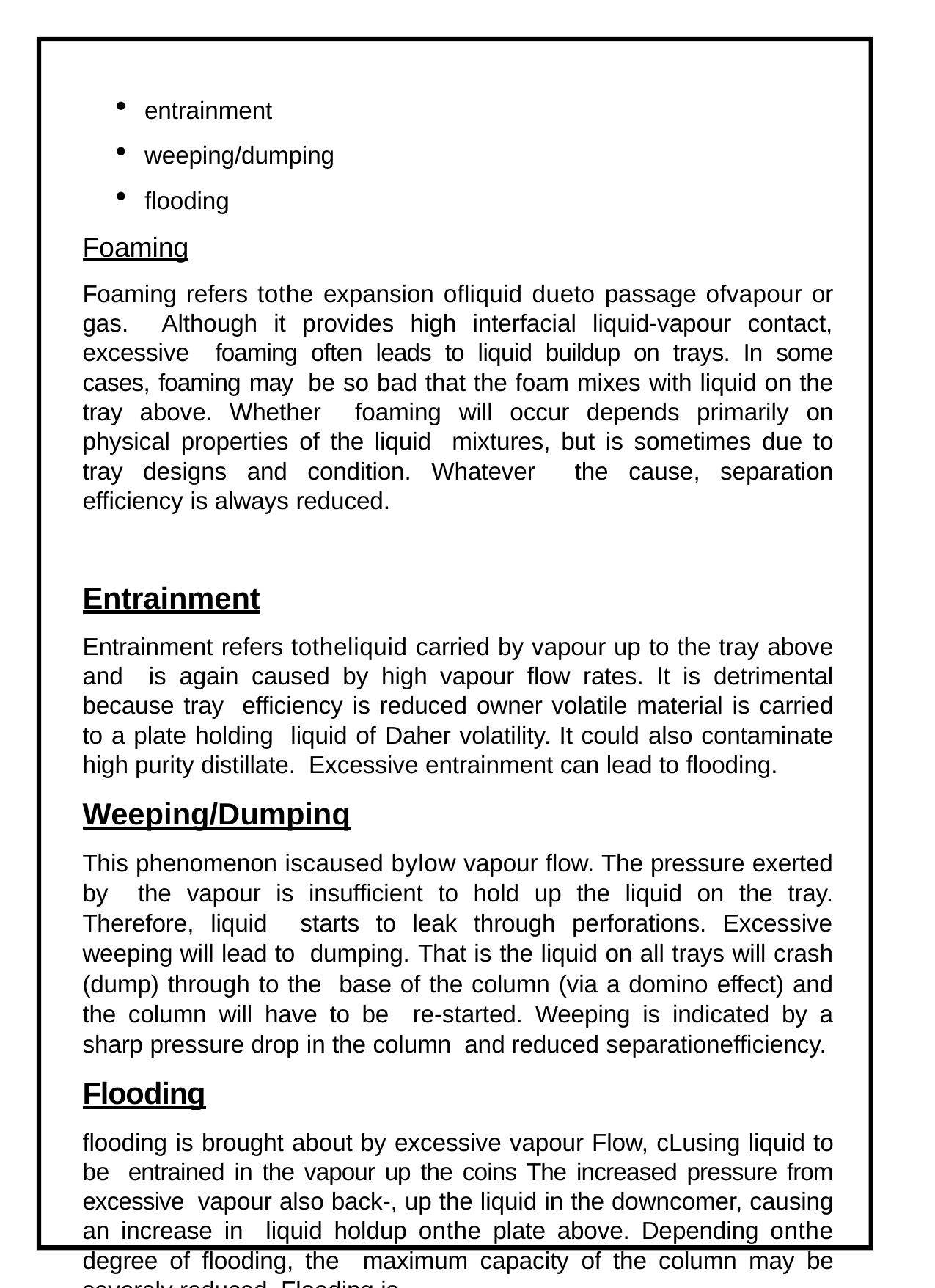

entrainment
weeping/dumping
flooding
Foaming
Foaming refers tothe expansion ofliquid dueto passage ofvapour or gas.  Although it provides high interfacial liquid-vapour contact, excessive  foaming often leads to liquid buildup on trays. In some cases, foaming may  be so bad that the foam mixes with liquid on the tray above. Whether  foaming will occur depends primarily on physical properties of the liquid  mixtures, but is sometimes due to tray designs and condition. Whatever  the cause, separation efficiency is always reduced.

Entrainment
Entrainment refers totheliquid carried by vapour up to the tray above and  is again caused by high vapour flow rates. It is detrimental because tray  efficiency is reduced owner volatile material is carried to a plate holding  liquid of Daher volatility. It could also contaminate high purity distillate.  Excessive entrainment can lead to flooding.
Weeping/Dumpinq
This phenomenon iscaused bylow vapour flow. The pressure exerted by  the vapour is insufficient to hold up the liquid on the tray. Therefore, liquid  starts to leak through perforations. Excessive weeping will lead to  dumping. That is the liquid on all trays will crash (dump) through to the  base of the column (via a domino effect) and the column will have to be  re-started. Weeping is indicated by a sharp pressure drop in the column  and reduced separationefficiency.
Flooding
flooding is brought about by excessive vapour Flow, cLusing liquid to be  entrained in the vapour up the coins The increased pressure from excessive  vapour also back-, up the liquid in the downcomer, causing an increase in  liquid holdup onthe plate above. Depending onthe degree of flooding, the  maximum capacity of the column may be severely reduced. Flooding is